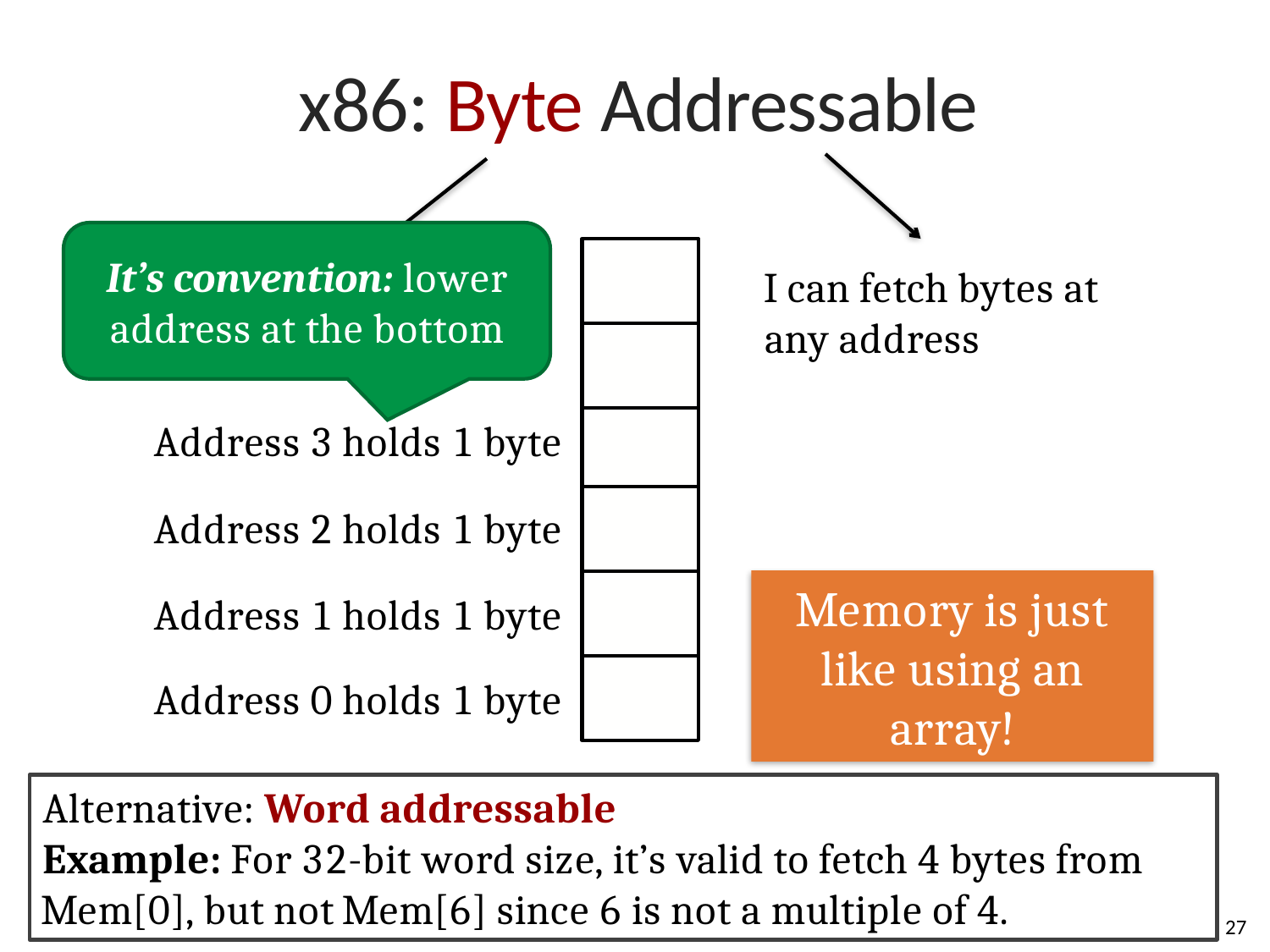

# x86: Byte Addressable
I can fetch bytes at any address

Address 3 holds 1 byte
Address 2 holds 1 byte
Address 1 holds 1 byte
Address 0 holds 1 byte
It’s convention: lower address at the bottom
...

Memory is just like using an array!
Alternative: Word addressable
Example: For 32-bit word size, it’s valid to fetch 4 bytes from Mem[0], but not Mem[6] since 6 is not a multiple of 4.
27